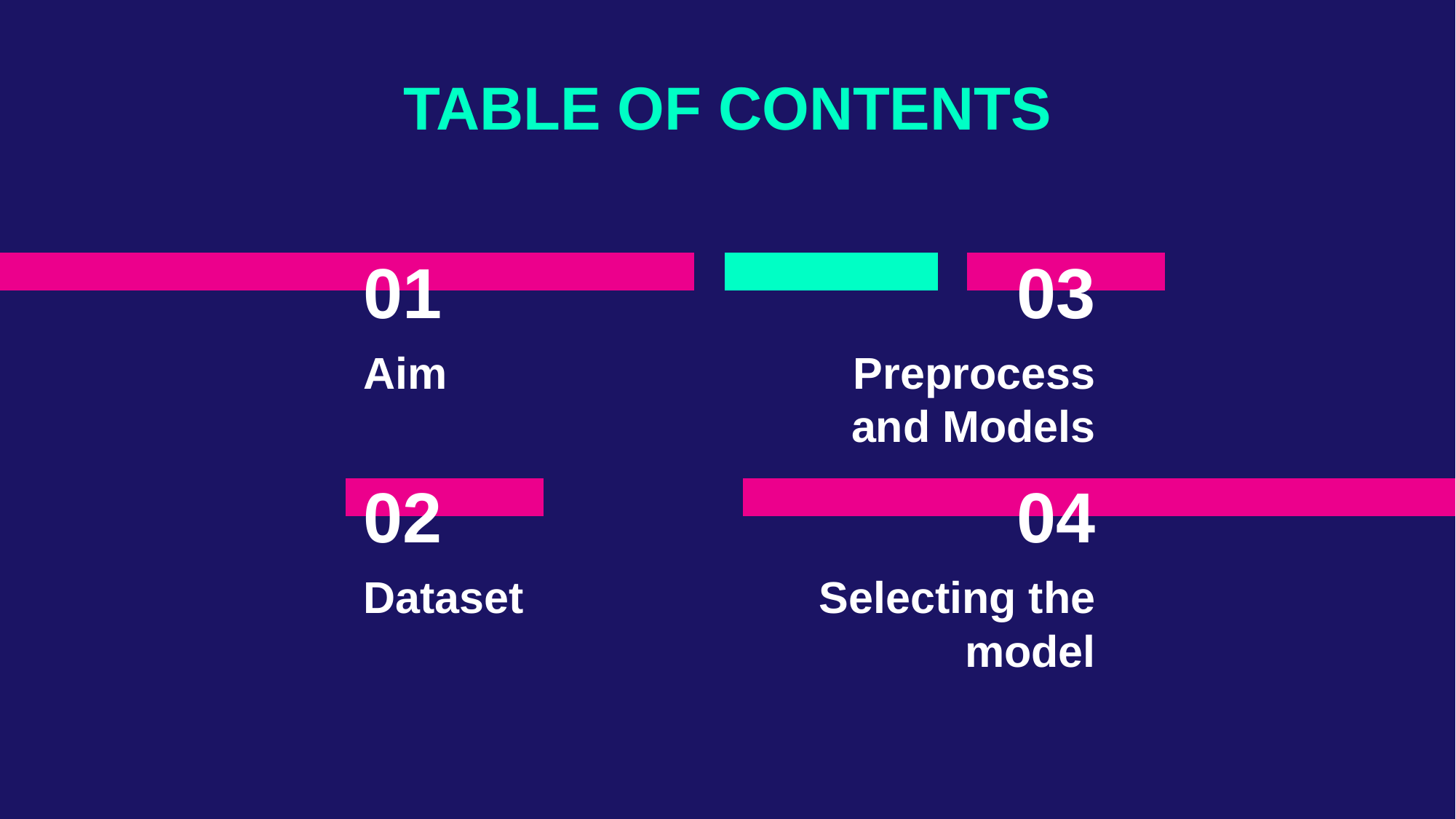

TABLE OF CONTENTS
# 01
03
Aim
Preprocess and Models
02
04
Dataset
Selecting the model